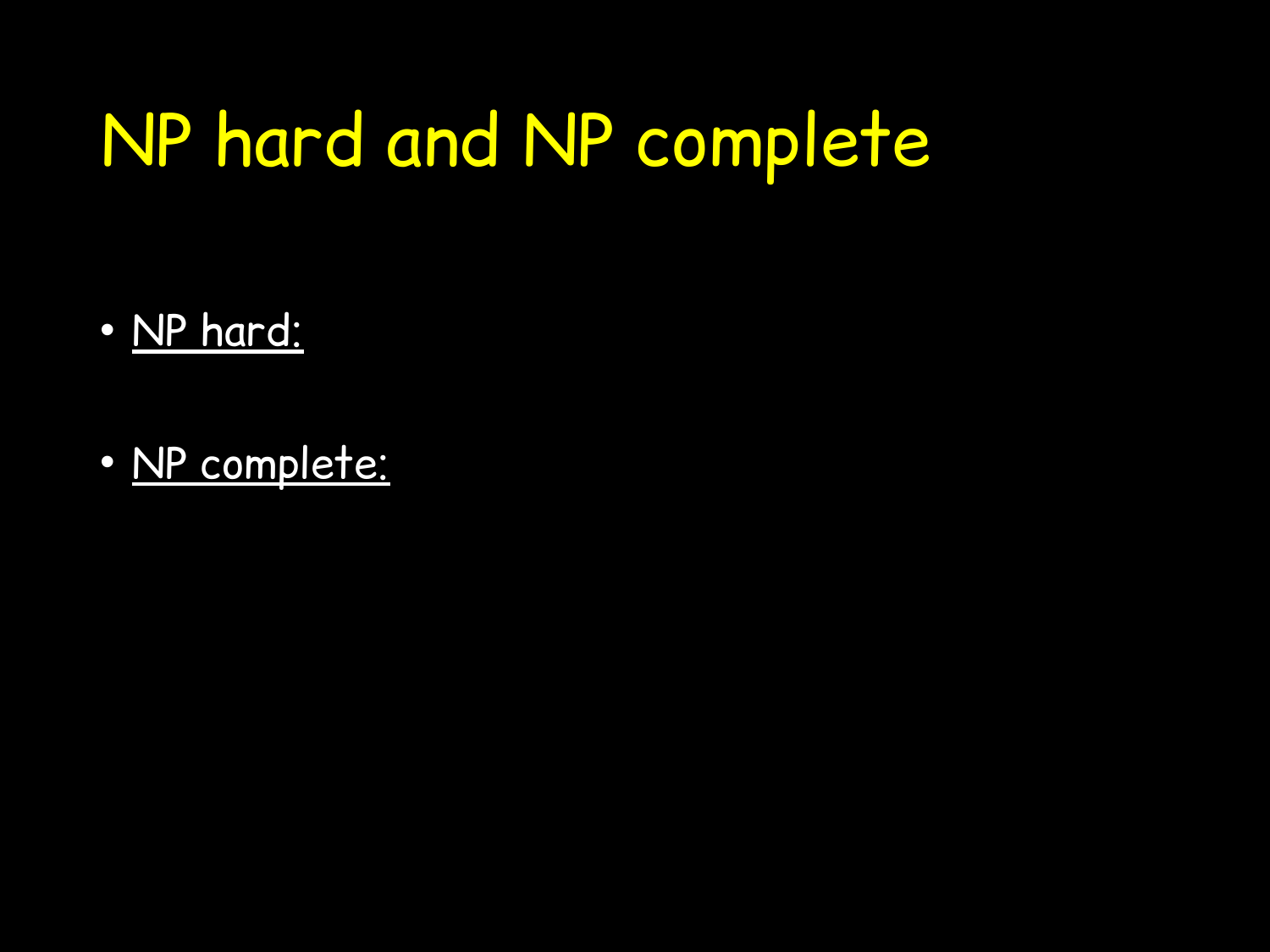

# NP hard and NP complete

NP hard:

NP complete: